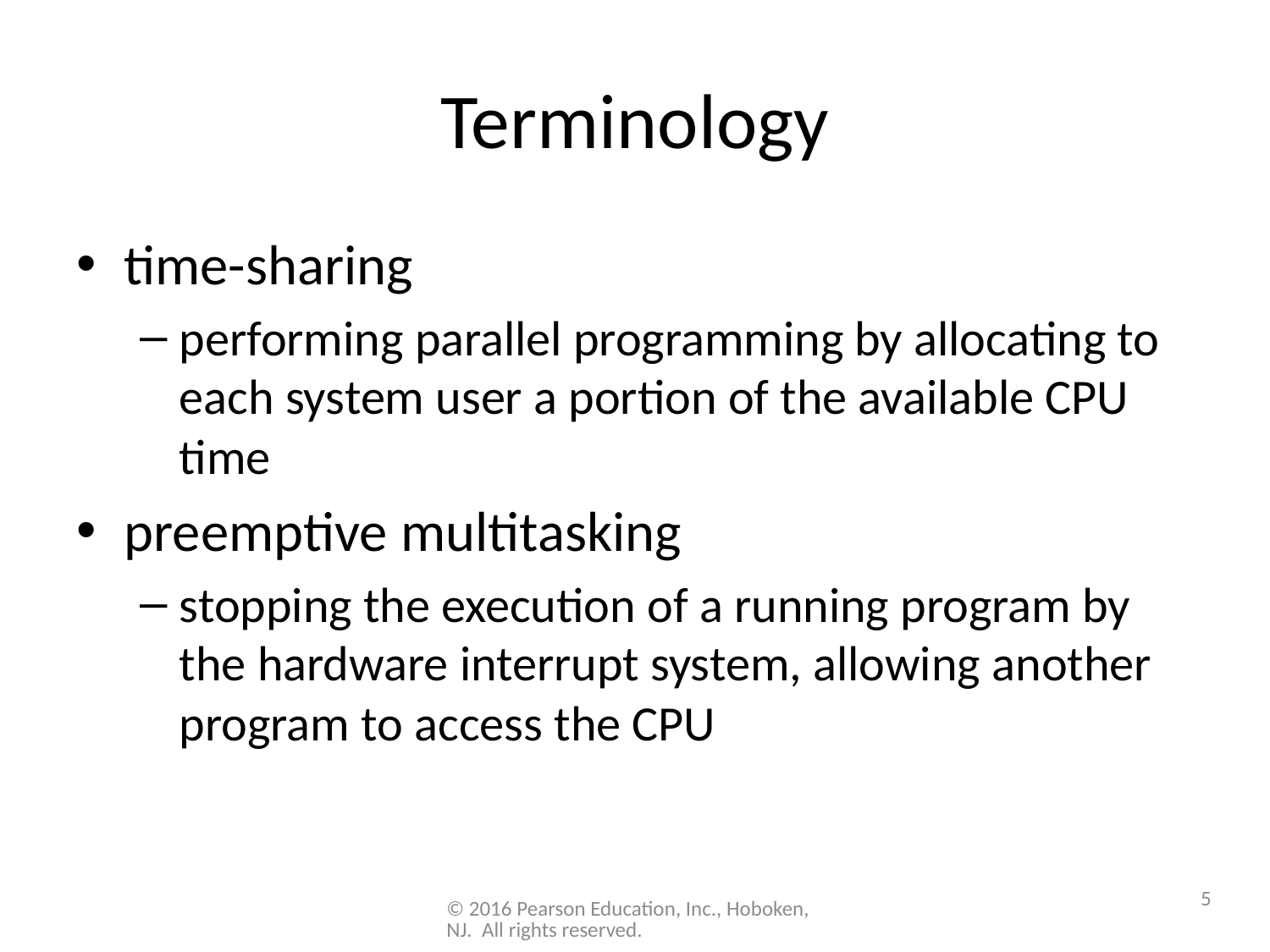

# Terminology
time-sharing
performing parallel programming by allocating to each system user a portion of the available CPU time
preemptive multitasking
stopping the execution of a running program by the hardware interrupt system, allowing another program to access the CPU
5
© 2016 Pearson Education, Inc., Hoboken, NJ.  All rights reserved.